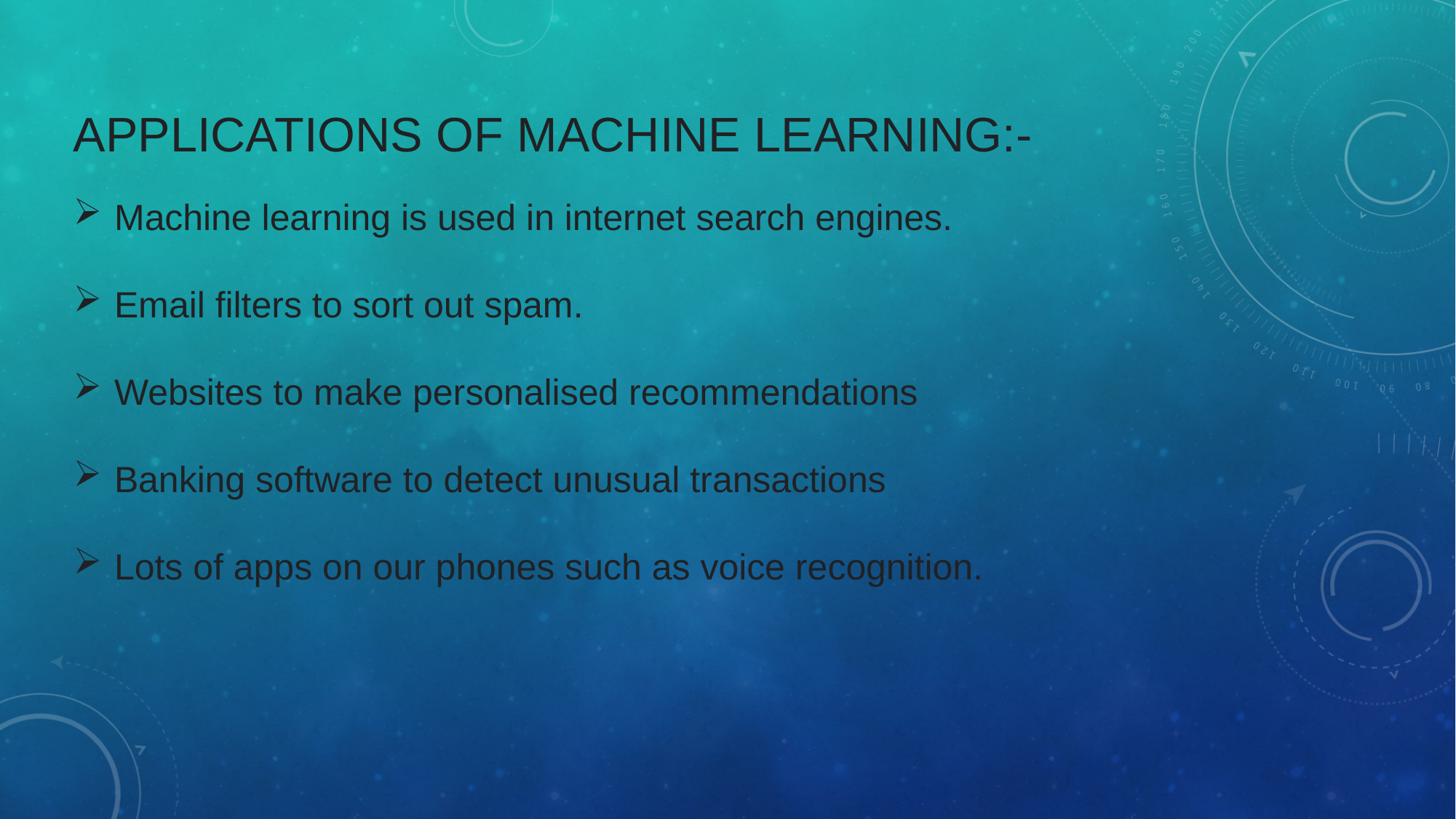

APPLICATIONS OF MACHINE LEARNING:-

Machine learning is used in internet search engines.

Email filters to sort out spam.

Websites to make personalised recommendations

Banking software to detect unusual transactions

Lots of apps on our phones such as voice recognition.